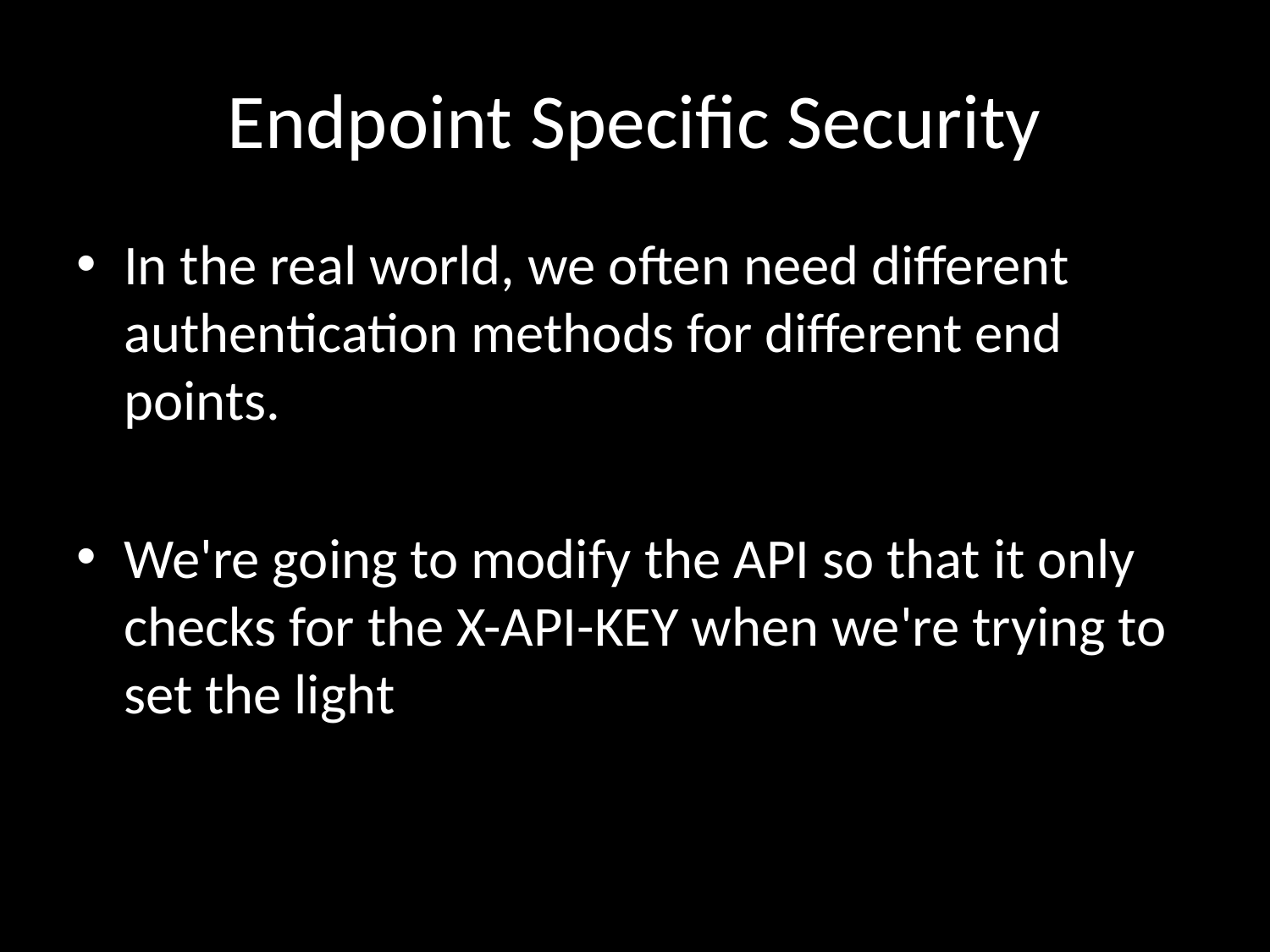

# Endpoint Specific Security
In the real world, we often need different authentication methods for different end points.

We're going to modify the API so that it only checks for the X-API-KEY when we're trying to set the light